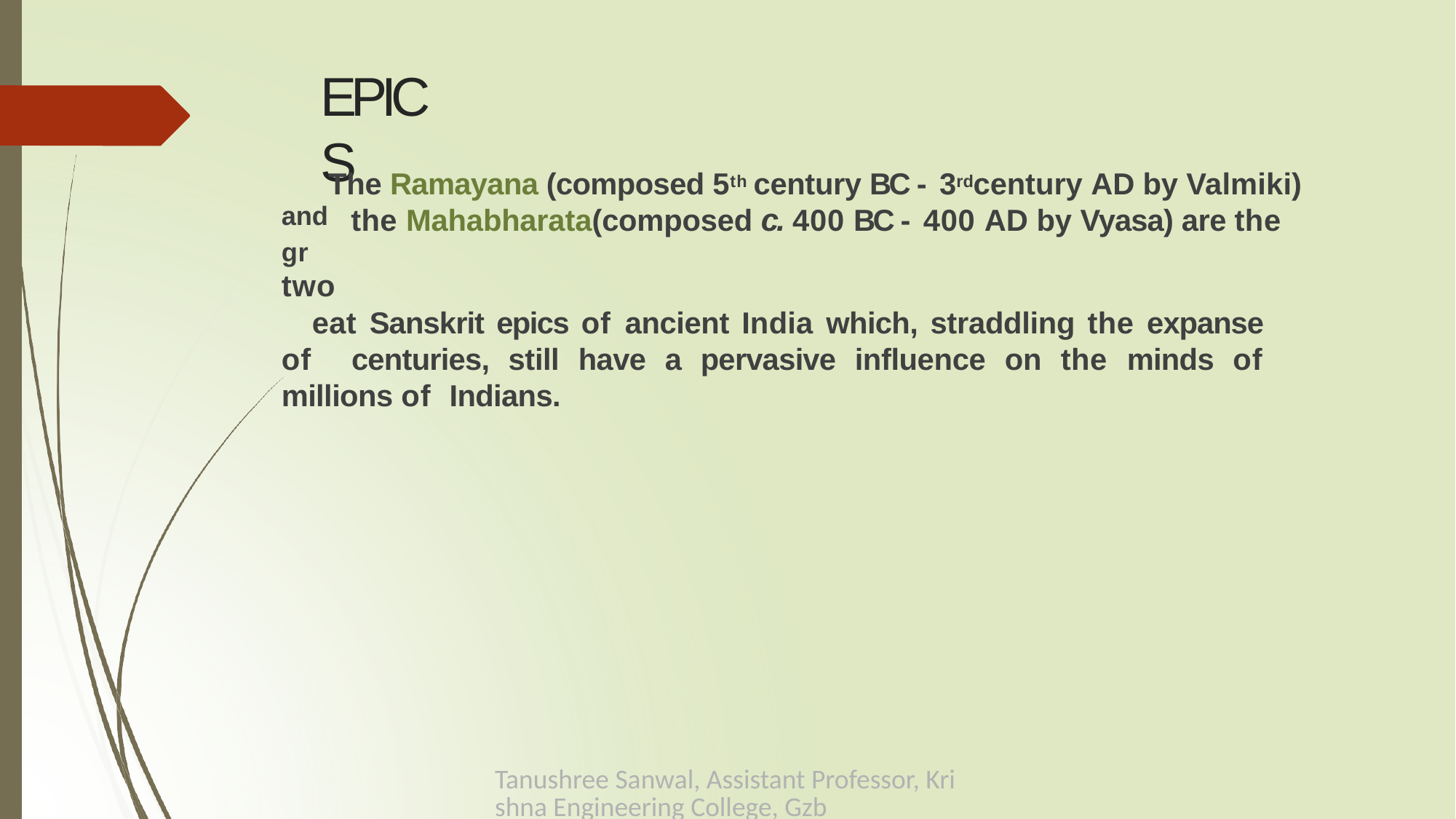

# EPICS
andThe Ramayana (composed 5th century BC - 3rdcentury AD by Valmiki)  gr	the Mahabharata(composed c. 400 BC - 400 AD by Vyasa) are the two
eat Sanskrit epics of ancient India which, straddling the expanse of  centuries, still have a pervasive influence on the minds of millions of  Indians.
Tanushree Sanwal, Assistant Professor, Krishna Engineering College, Gzb